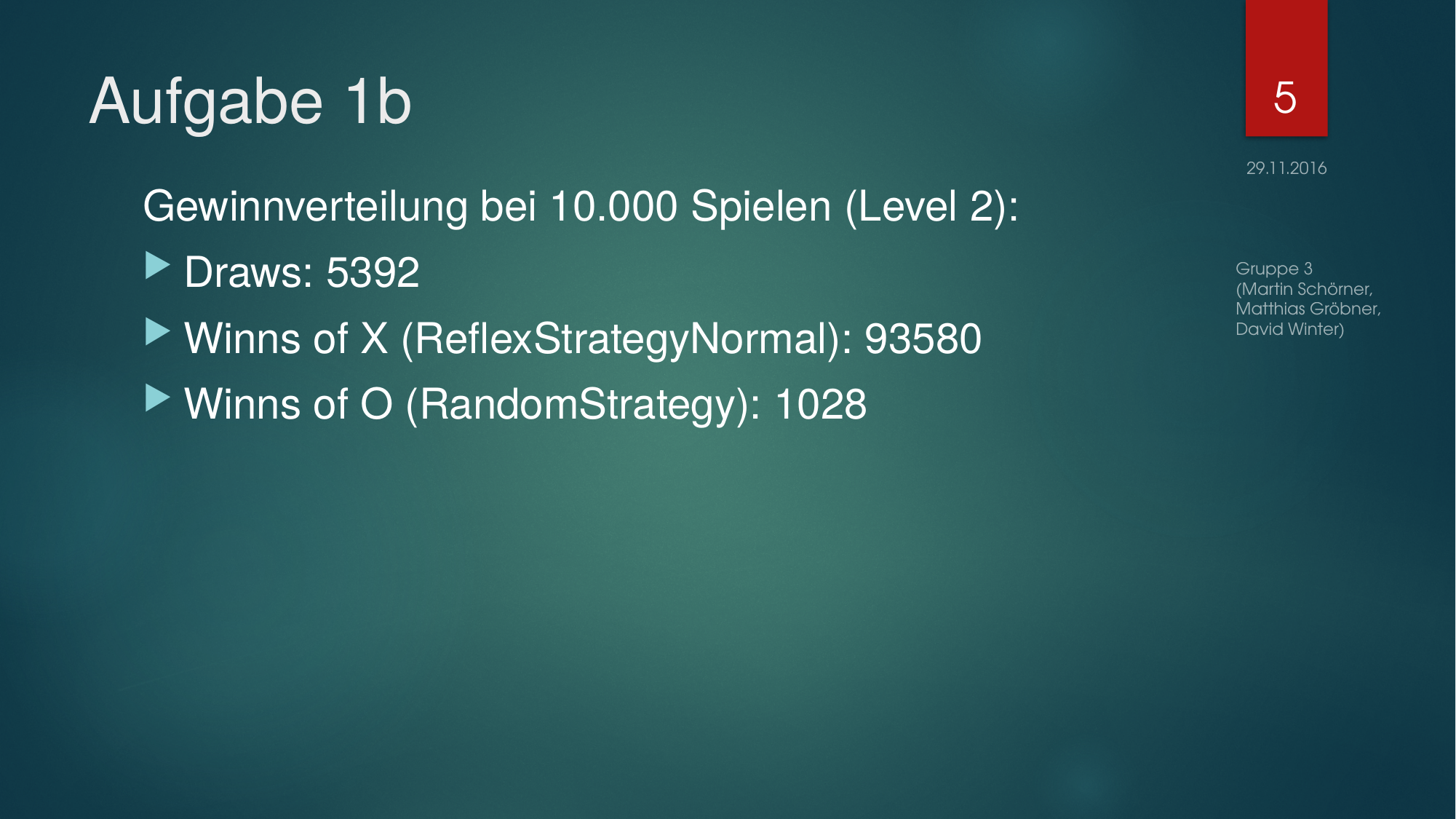

5
# Aufgabe 1b
29.11.2016
Gewinnverteilung bei 10.000 Spielen (Level 2):
Draws: 5392
Winns of X (ReflexStrategyNormal): 93580
Winns of O (RandomStrategy): 1028
Gruppe 3
(Martin Schörner,
Matthias Gröbner,
David Winter)